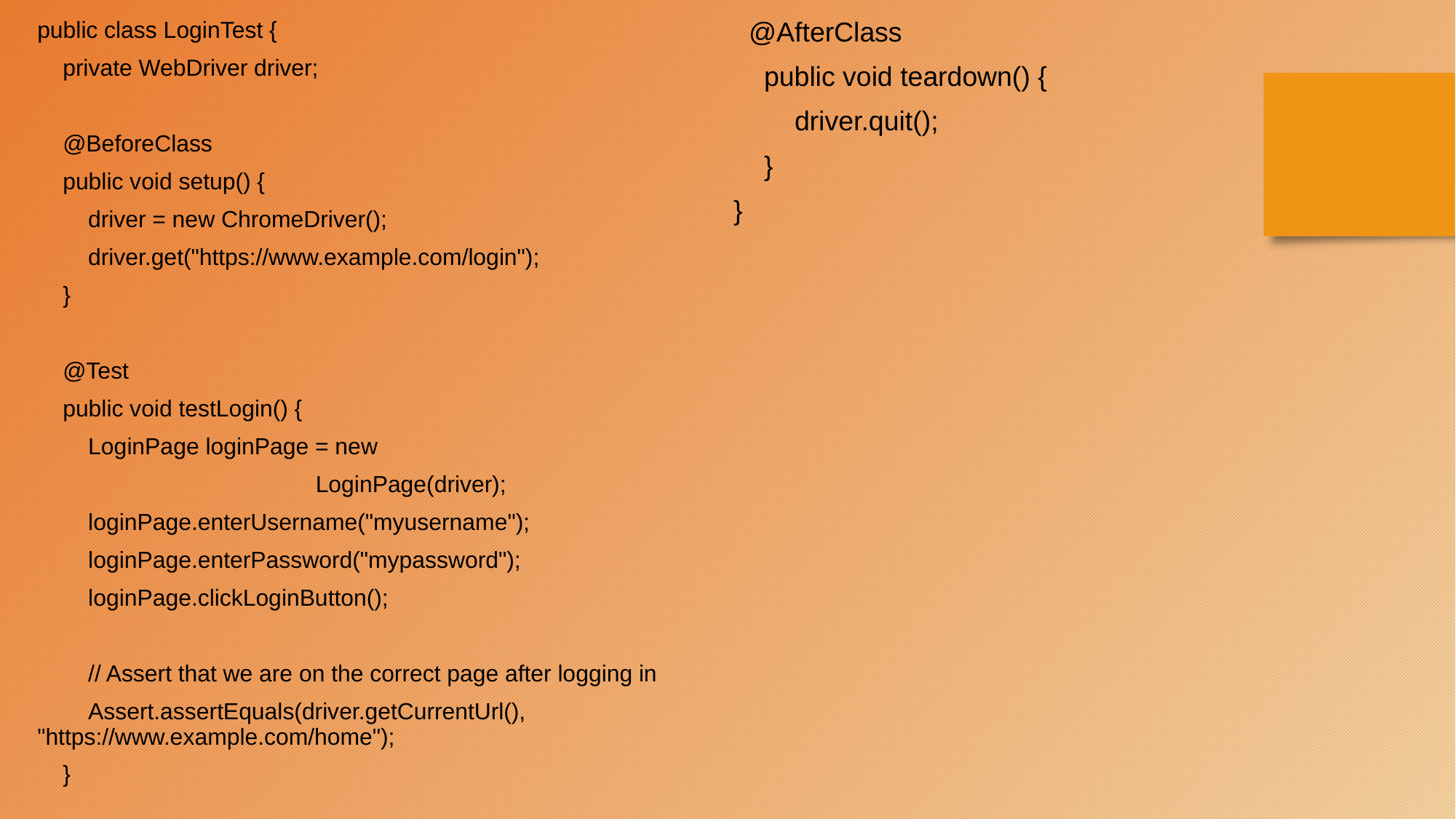

public class LoginTest {
    private WebDriver driver;

    @BeforeClass
    public void setup() {
        driver = new ChromeDriver();
        driver.get("https://www.example.com/login");
    }

    @Test
    public void testLogin() {
        LoginPage loginPage = new
 		    	LoginPage(driver);
        loginPage.enterUsername("myusername");
        loginPage.enterPassword("mypassword");
        loginPage.clickLoginButton();

        // Assert that we are on the correct page after logging in
        Assert.assertEquals(driver.getCurrentUrl(), "https://www.example.com/home");
    }

  @AfterClass
    public void teardown() {
        driver.quit();
    }
}